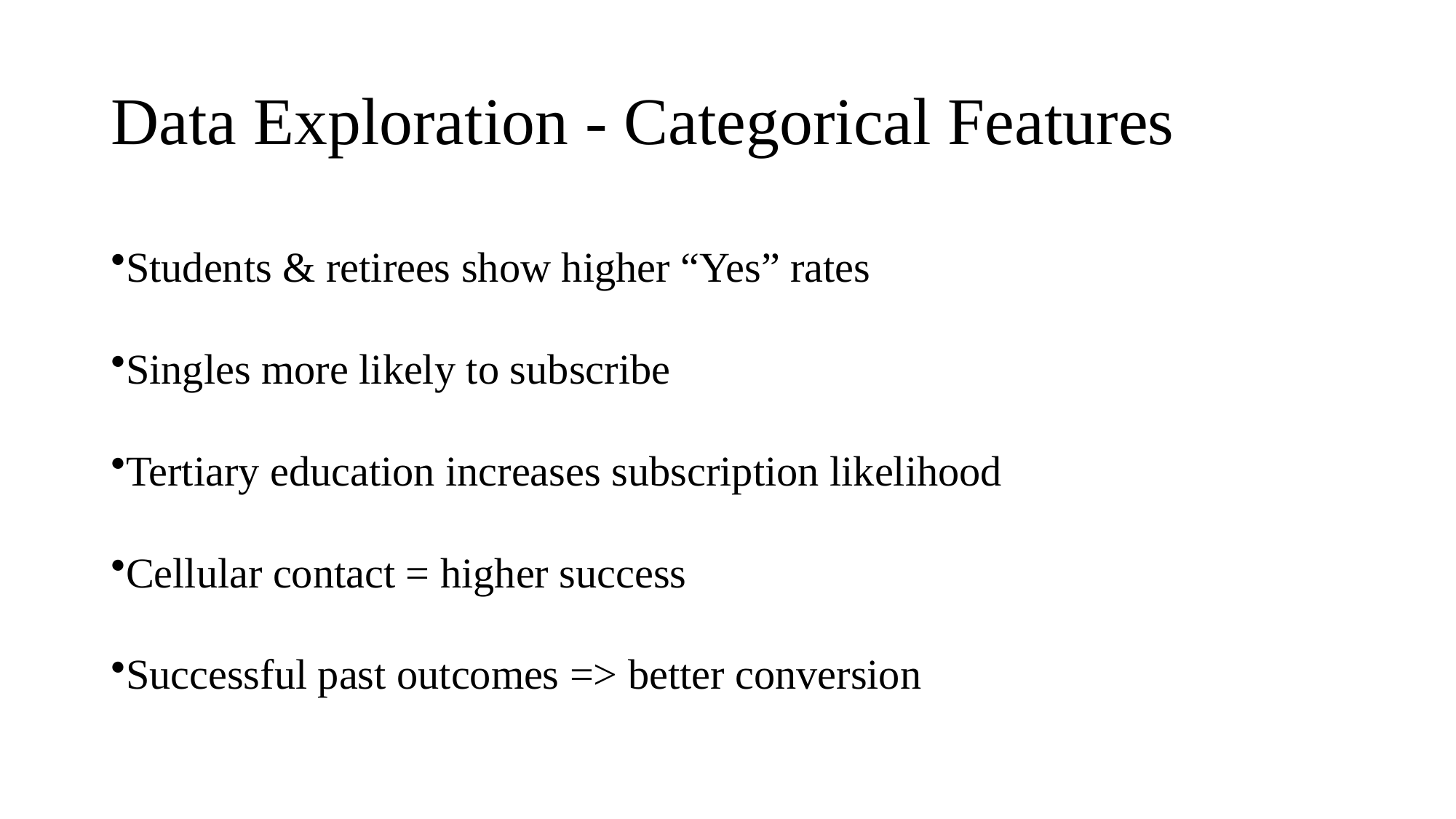

# Data Exploration - Categorical Features
Students & retirees show higher “Yes” rates

Singles more likely to subscribe

Tertiary education increases subscription likelihood

Cellular contact = higher success

Successful past outcomes => better conversion